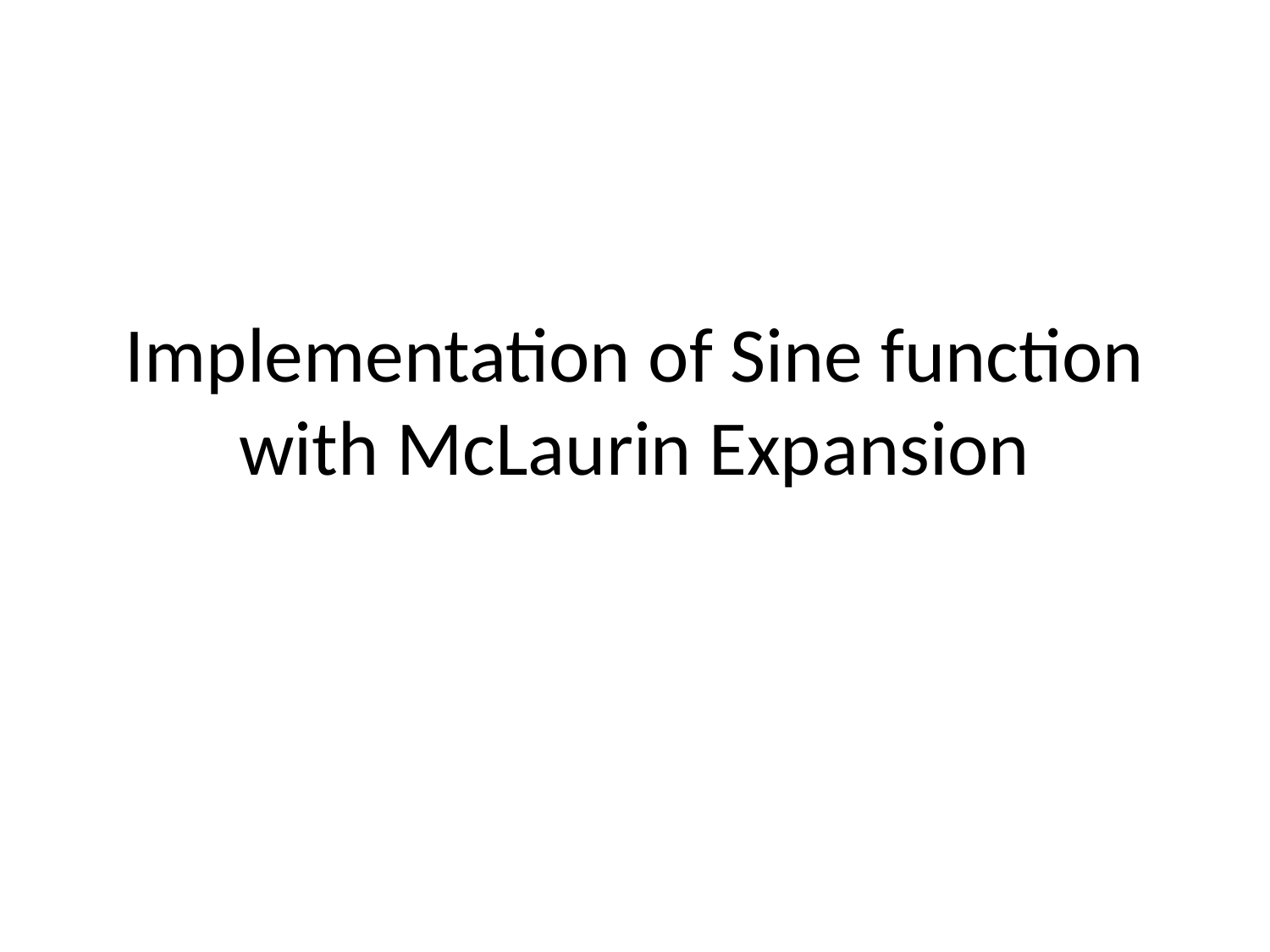

Implementation of Sine function with McLaurin Expansion